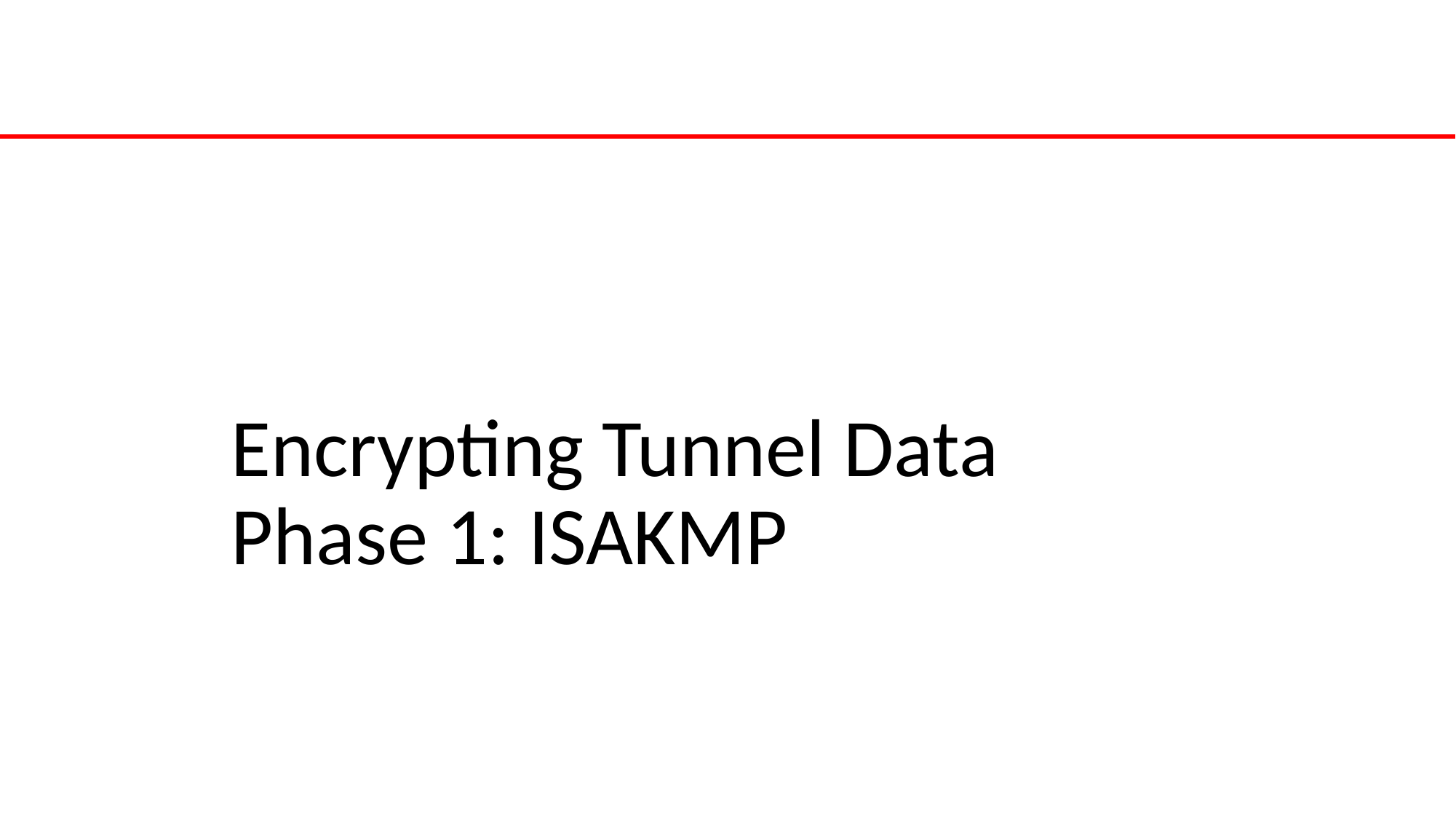

# Encrypting Tunnel Data Phase 1: ISAKMP